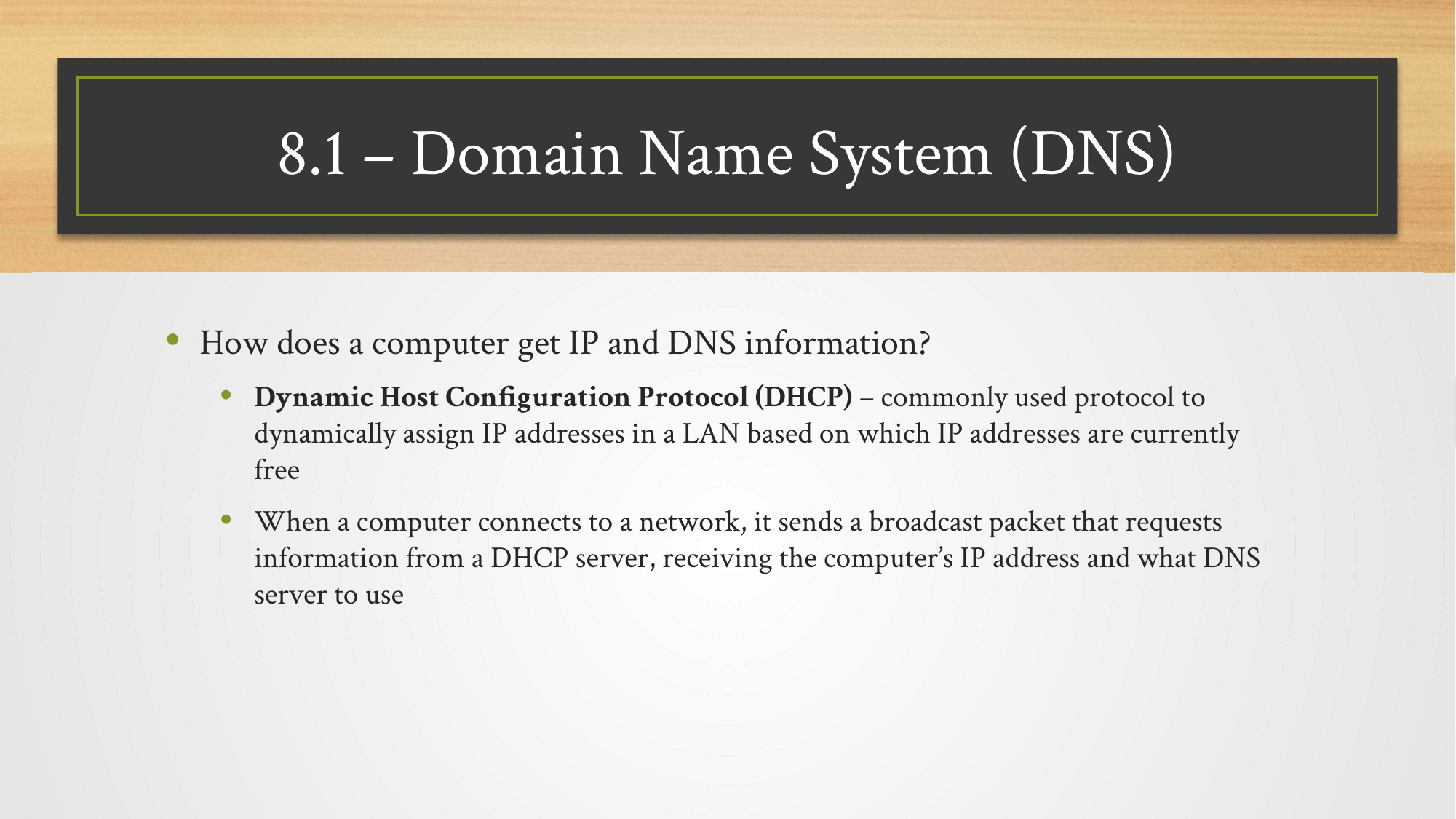

# 8.1 – Domain Name System (DNS)

How does a computer get IP and DNS information?
Dynamic Host Configuration Protocol (DHCP) – commonly used protocol to dynamically assign IP addresses in a LAN based on which IP addresses are currently free
When a computer connects to a network, it sends a broadcast packet that requests information from a DHCP server, receiving the computer’s IP address and what DNS server to use